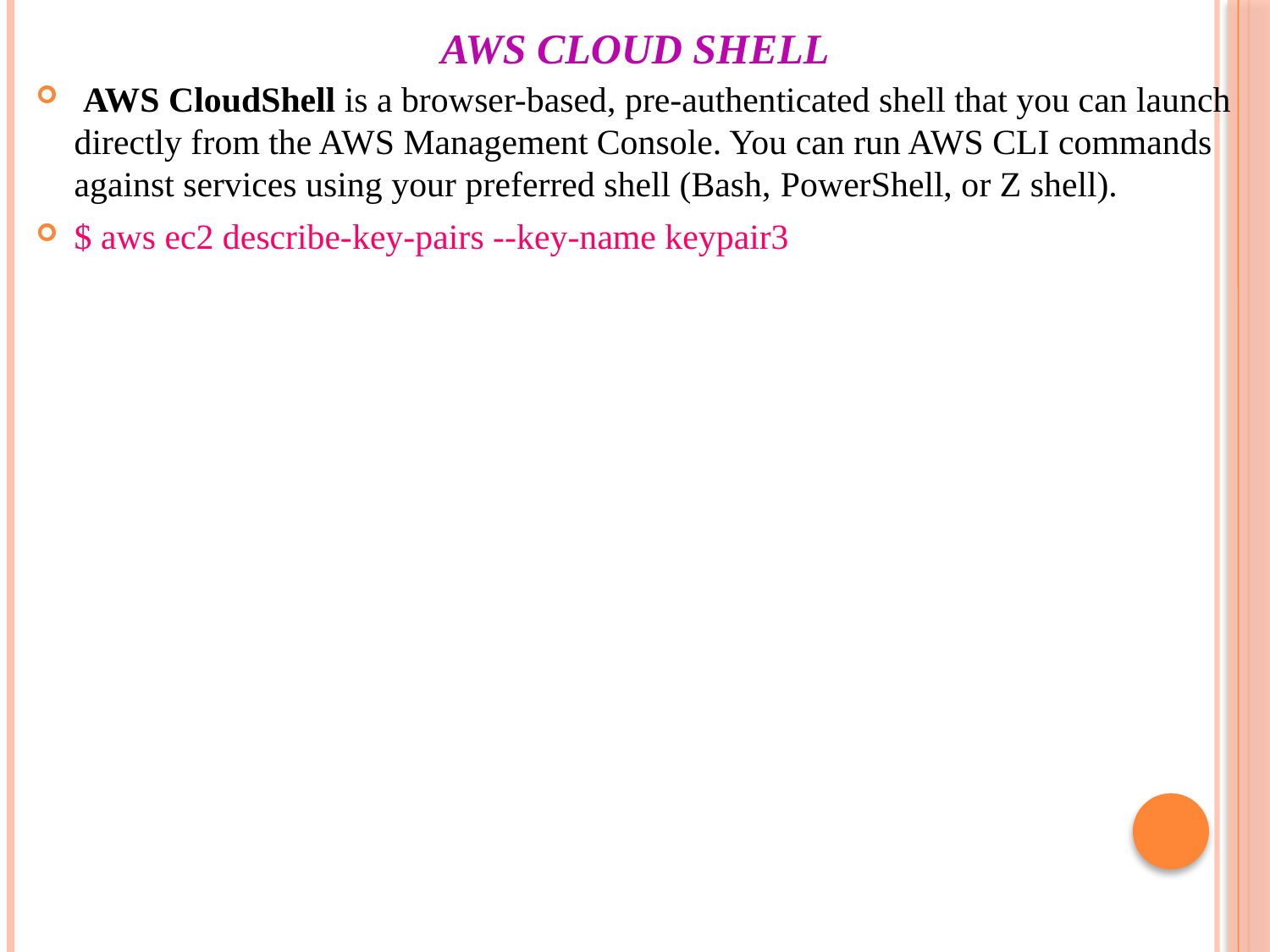

# AWS CLOUD SHELL
 AWS CloudShell is a browser-based, pre-authenticated shell that you can launch directly from the AWS Management Console. You can run AWS CLI commands against services using your preferred shell (Bash, PowerShell, or Z shell).
$ aws ec2 describe-key-pairs --key-name keypair3